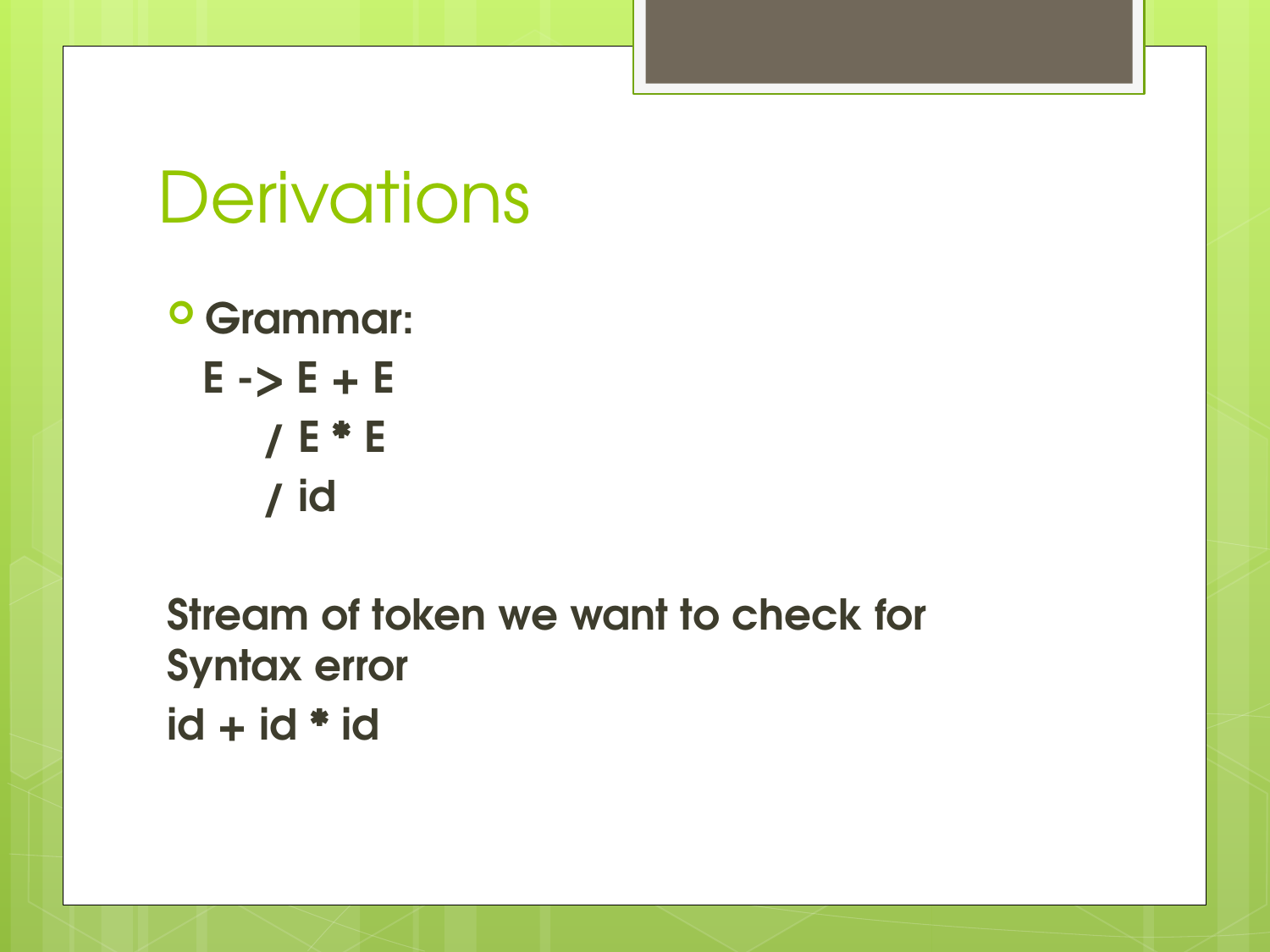

# Derivations
Grammar:
   E -> E + E
        / E * E
        / id

Stream of token we want to check for Syntax error
id + id * id